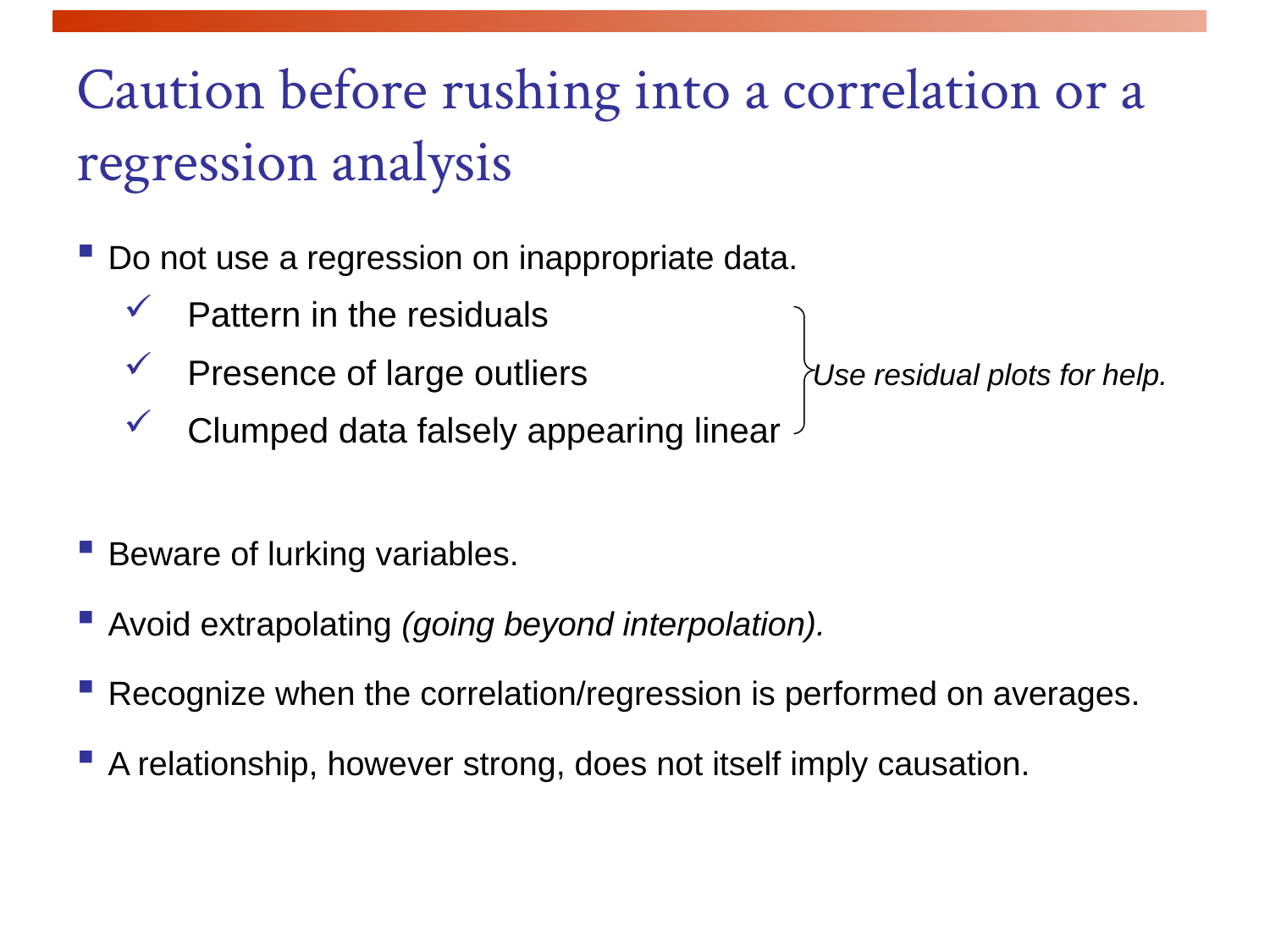

# Caution before rushing into a correlation or a regression analysis
Do not use a regression on inappropriate data.
Pattern in the residuals
Presence of large outliers                       Use residual plots for help.
Clumped data falsely appearing linear

Beware of lurking variables.
Avoid extrapolating (going beyond interpolation).
Recognize when the correlation/regression is performed on averages.
A relationship, however strong, does not itself imply causation.